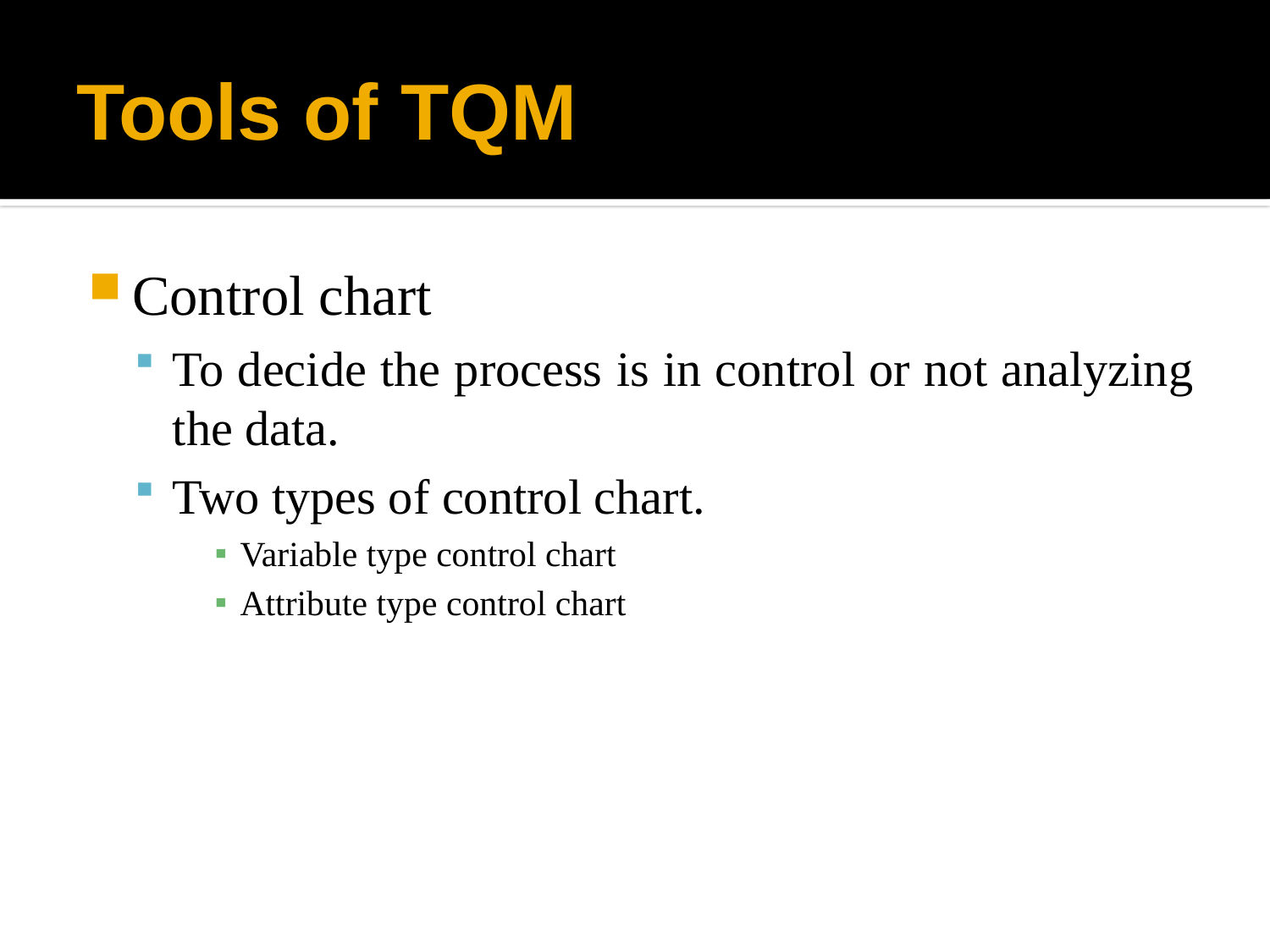

# Tools of TQM
Control chart
To decide the process is in control or not analyzing the data.
Two types of control chart.
Variable type control chart
Attribute type control chart